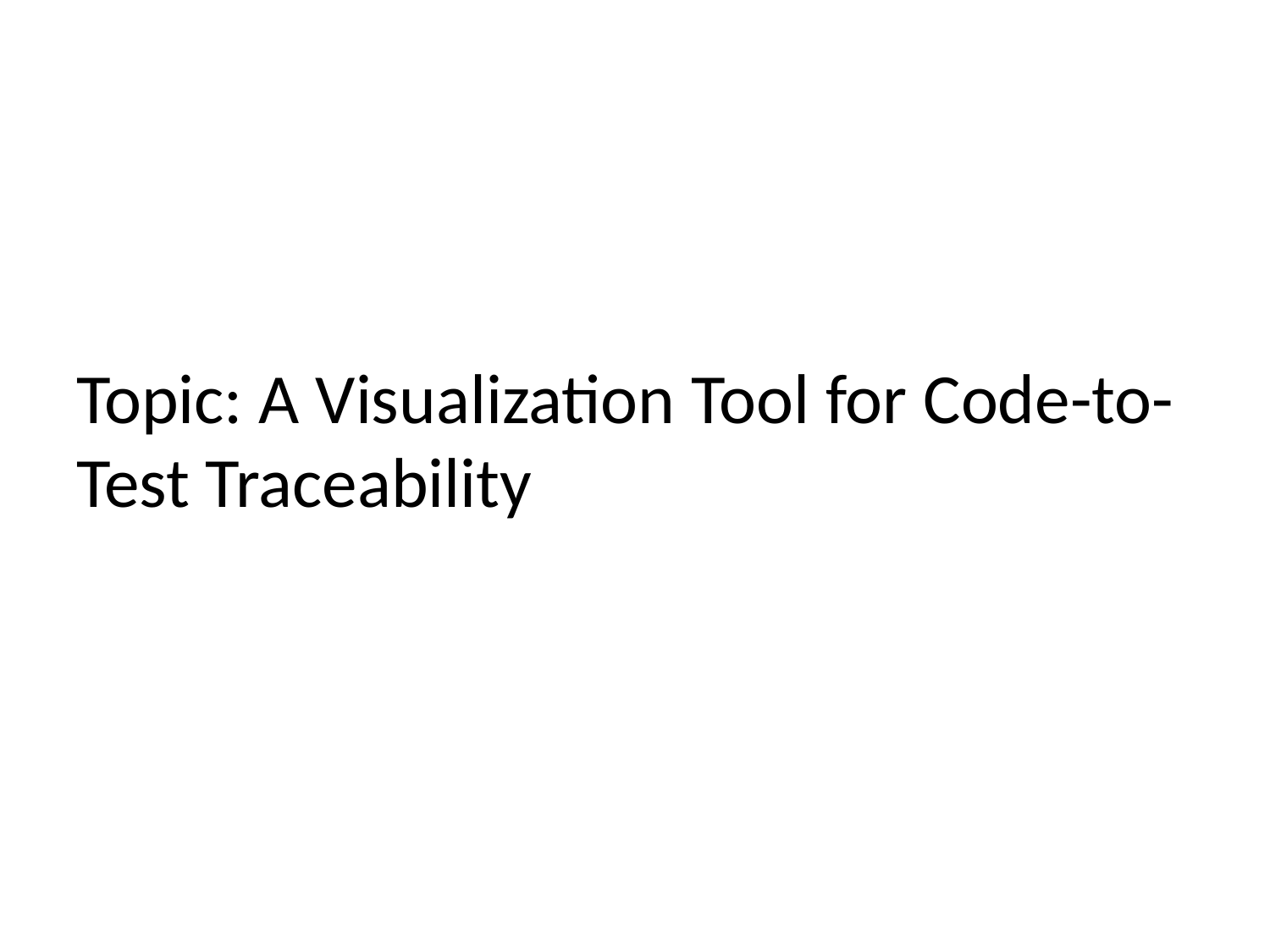

Topic: A Visualization Tool for Code-to-Test Traceability